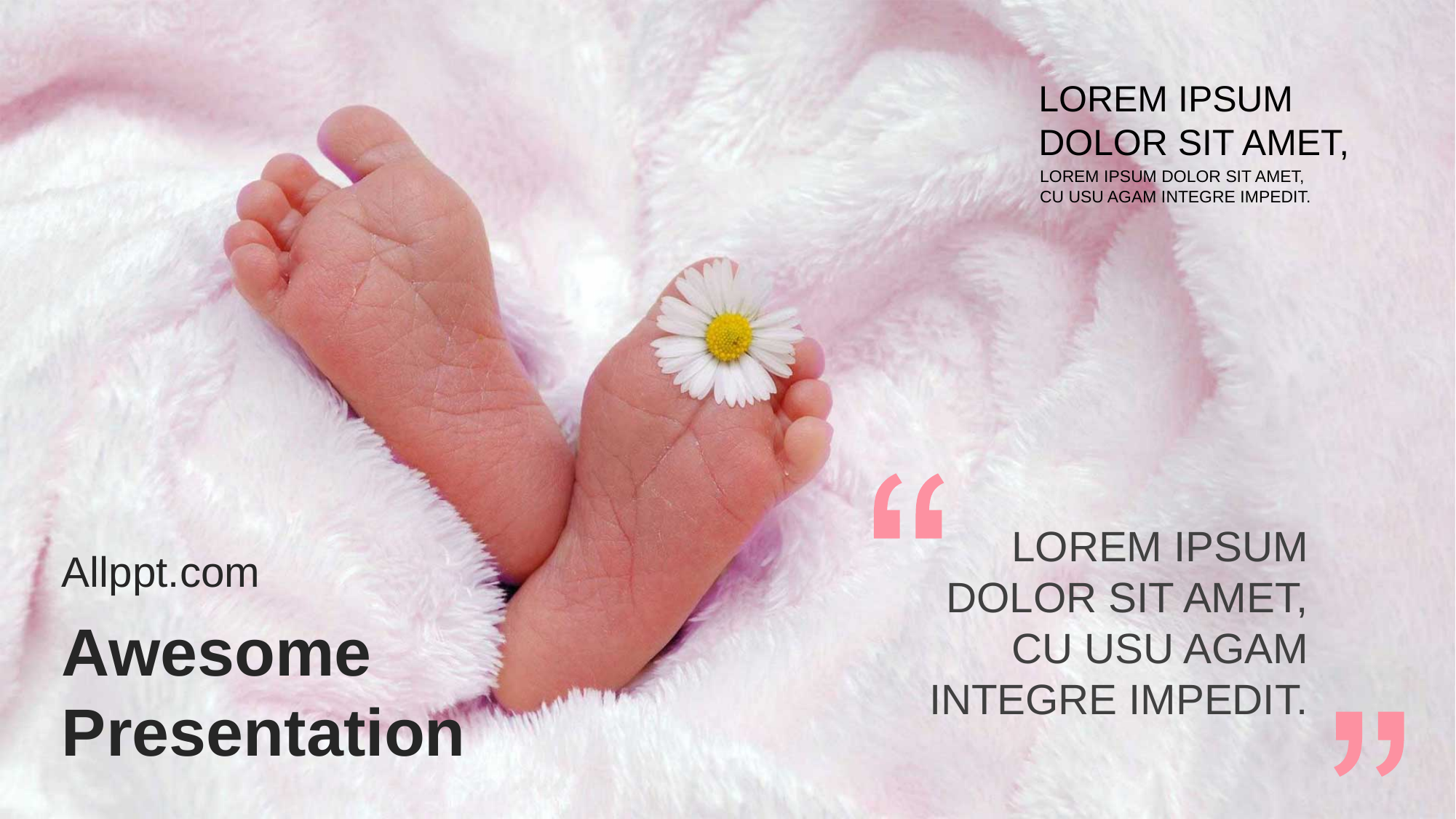

LOREM IPSUM
DOLOR SIT AMET,
LOREM IPSUM DOLOR SIT AMET,
CU USU AGAM INTEGRE IMPEDIT.

LOREM IPSUM DOLOR SIT AMET, CU USU AGAM INTEGRE IMPEDIT.
Allppt.com
Awesome Presentation